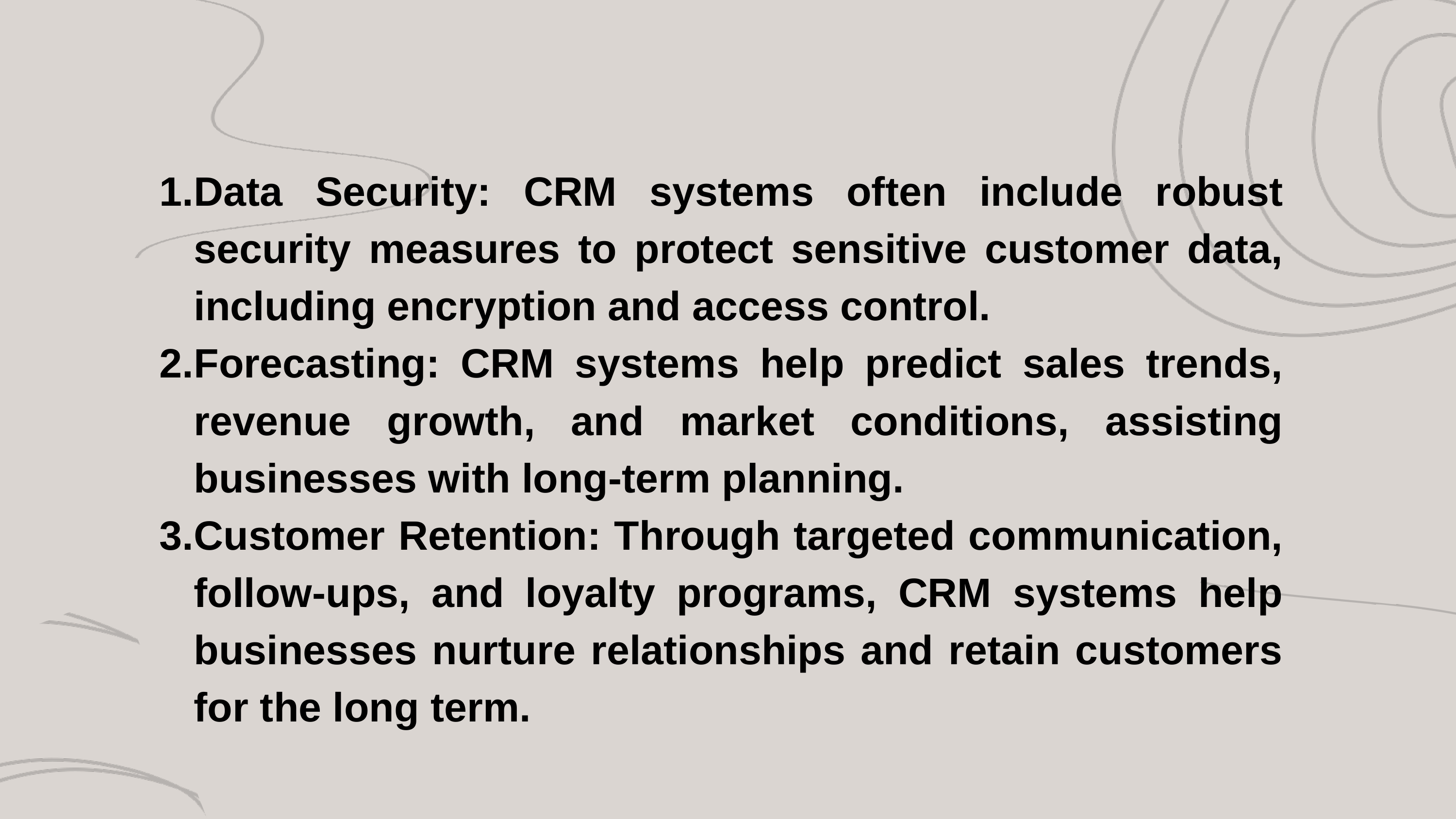

Data Security: CRM systems often include robust security measures to protect sensitive customer data, including encryption and access control.
Forecasting: CRM systems help predict sales trends, revenue growth, and market conditions, assisting businesses with long-term planning.
Customer Retention: Through targeted communication, follow-ups, and loyalty programs, CRM systems help businesses nurture relationships and retain customers for the long term.